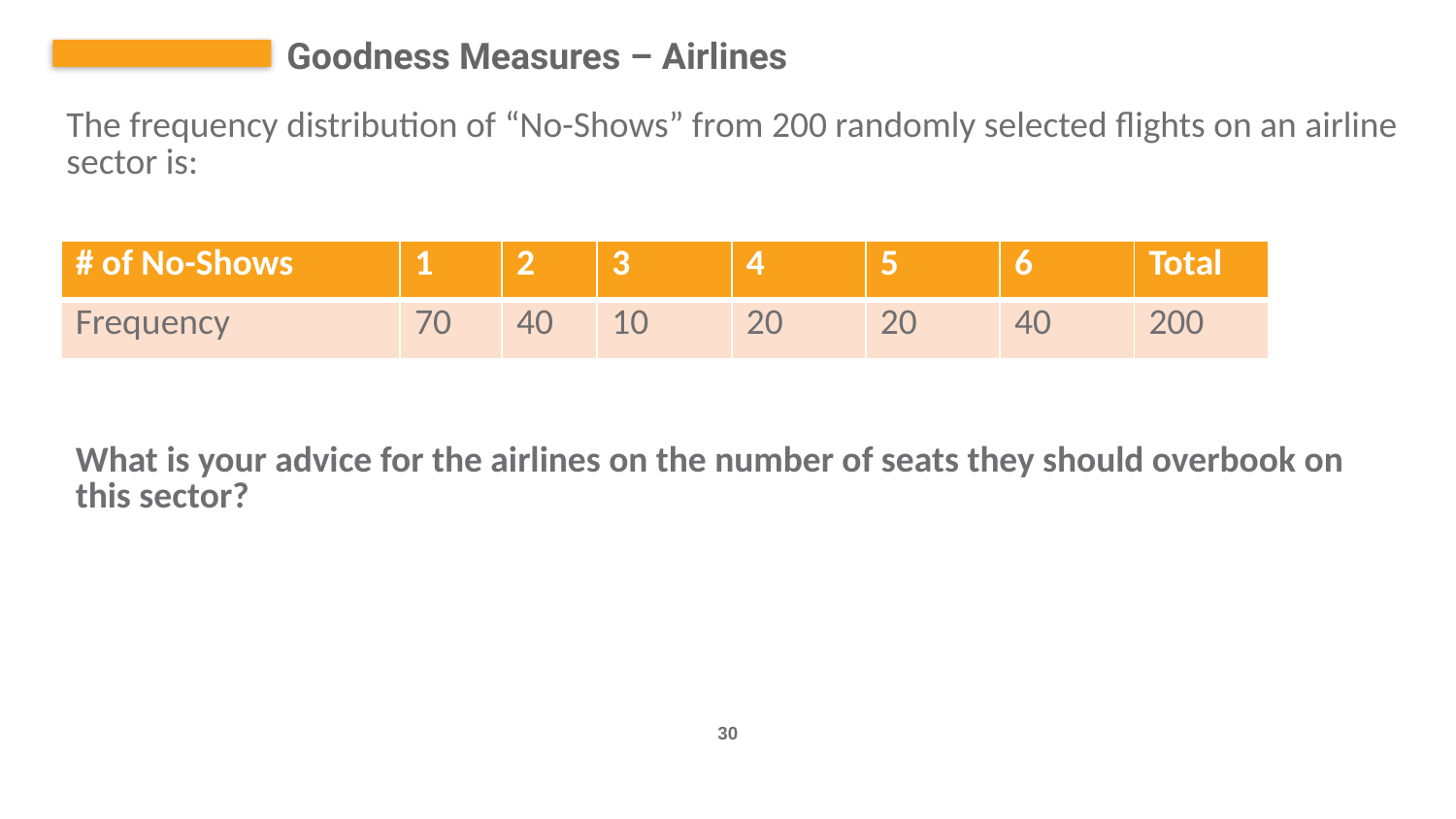

Goodness Measures – Airlines
| The frequency distribution of “No-Shows” from 200 randomly selected flights on an airline sector is: |
| --- |
| # of No-Shows | 1 | 2 | 3 | 4 | 5 | 6 | Total |
| --- | --- | --- | --- | --- | --- | --- | --- |
| Frequency | 70 | 40 | 10 | 20 | 20 | 40 | 200 |
| What is your advice for the airlines on the number of seats they should overbook on this sector? |
| --- |
|  |
|  |
|  |